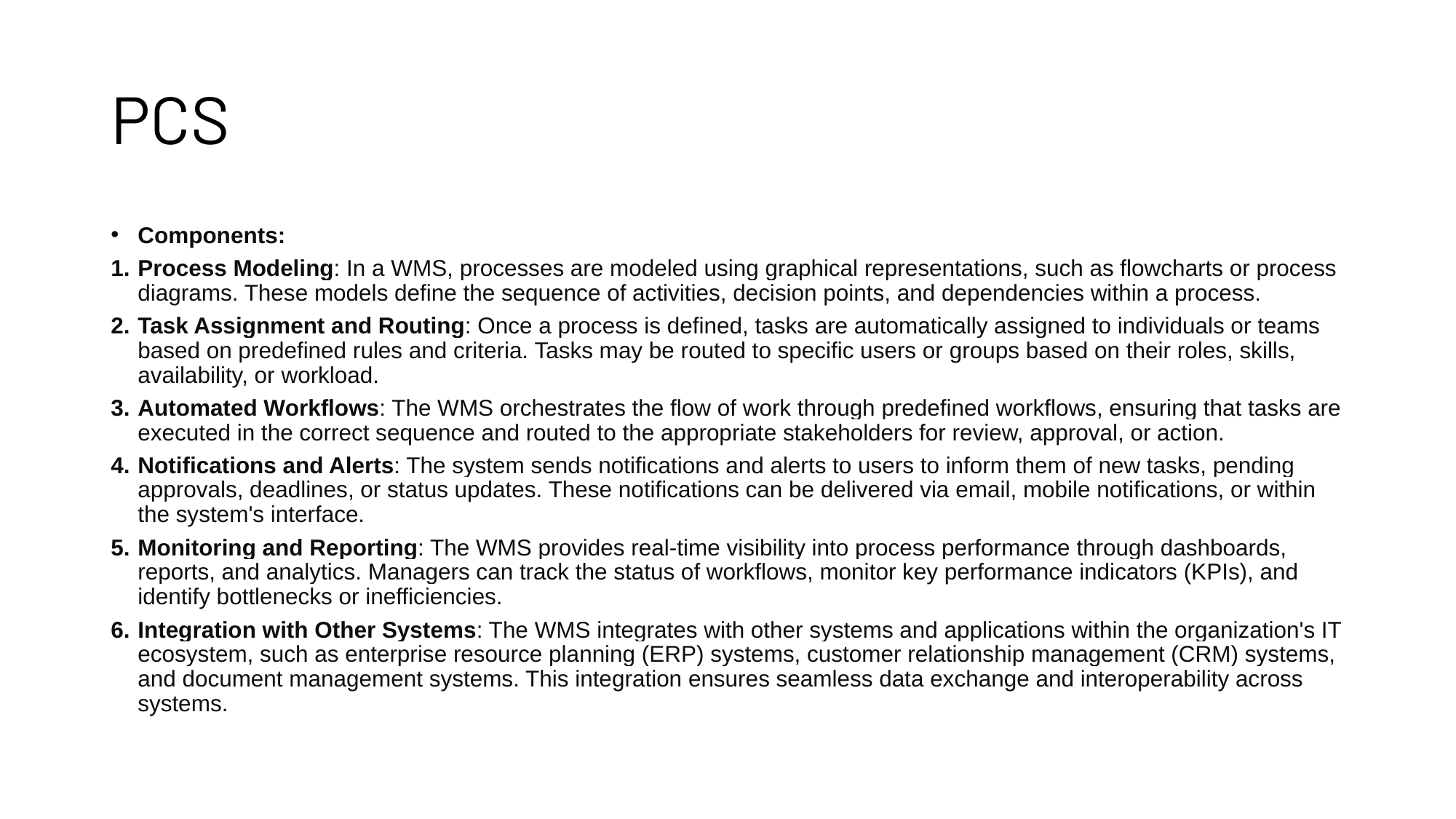

# PCS
Components:
Process Modeling: In a WMS, processes are modeled using graphical representations, such as flowcharts or process diagrams. These models define the sequence of activities, decision points, and dependencies within a process.
Task Assignment and Routing: Once a process is defined, tasks are automatically assigned to individuals or teams based on predefined rules and criteria. Tasks may be routed to specific users or groups based on their roles, skills, availability, or workload.
Automated Workflows: The WMS orchestrates the flow of work through predefined workflows, ensuring that tasks are executed in the correct sequence and routed to the appropriate stakeholders for review, approval, or action.
Notifications and Alerts: The system sends notifications and alerts to users to inform them of new tasks, pending approvals, deadlines, or status updates. These notifications can be delivered via email, mobile notifications, or within the system's interface.
Monitoring and Reporting: The WMS provides real-time visibility into process performance through dashboards, reports, and analytics. Managers can track the status of workflows, monitor key performance indicators (KPIs), and identify bottlenecks or inefficiencies.
Integration with Other Systems: The WMS integrates with other systems and applications within the organization's IT ecosystem, such as enterprise resource planning (ERP) systems, customer relationship management (CRM) systems, and document management systems. This integration ensures seamless data exchange and interoperability across systems.